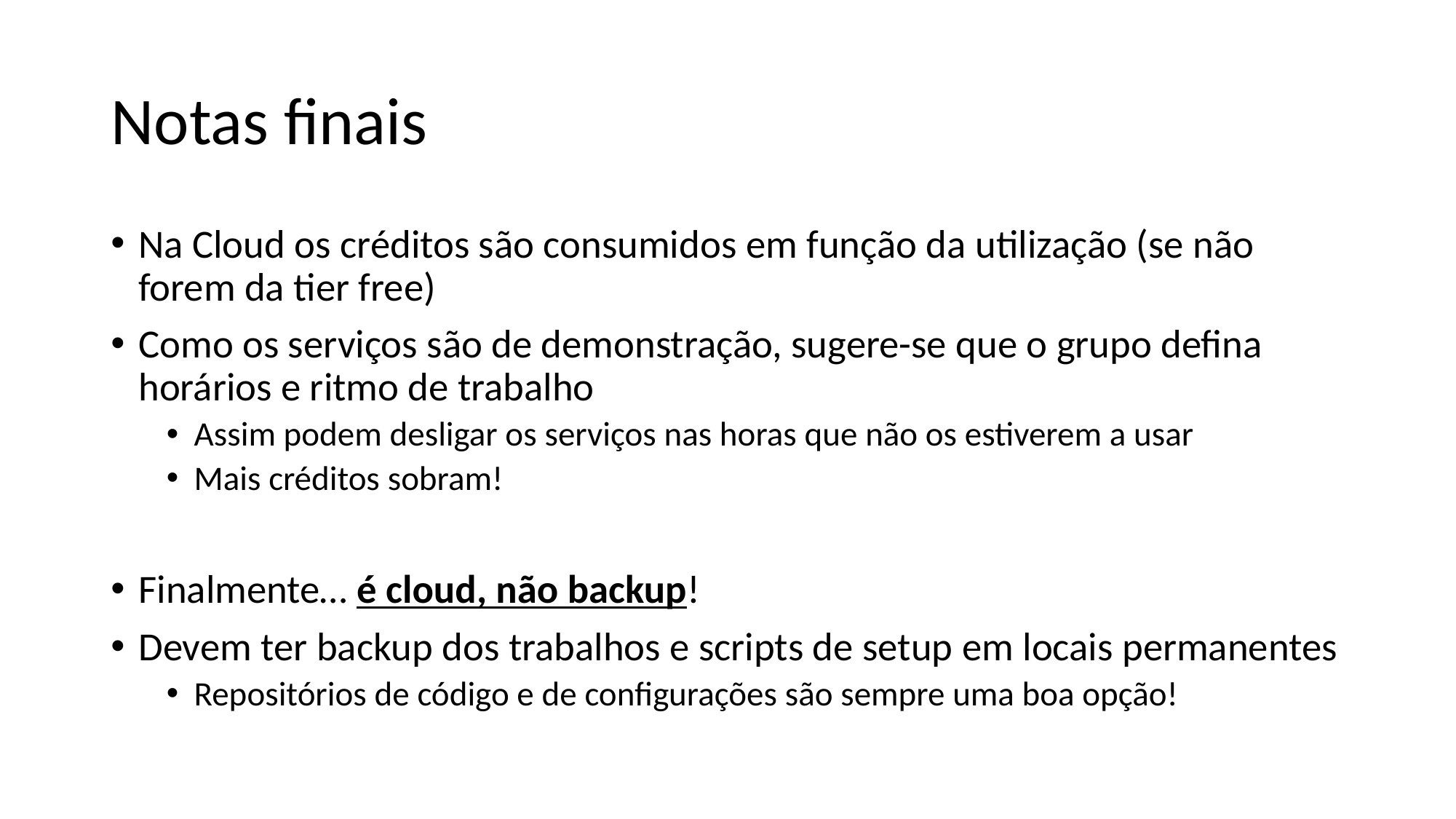

# Notas finais
Na Cloud os créditos são consumidos em função da utilização (se não forem da tier free)
Como os serviços são de demonstração, sugere-se que o grupo defina horários e ritmo de trabalho
Assim podem desligar os serviços nas horas que não os estiverem a usar
Mais créditos sobram!

Finalmente… é cloud, não backup!
Devem ter backup dos trabalhos e scripts de setup em locais permanentes
Repositórios de código e de configurações são sempre uma boa opção!